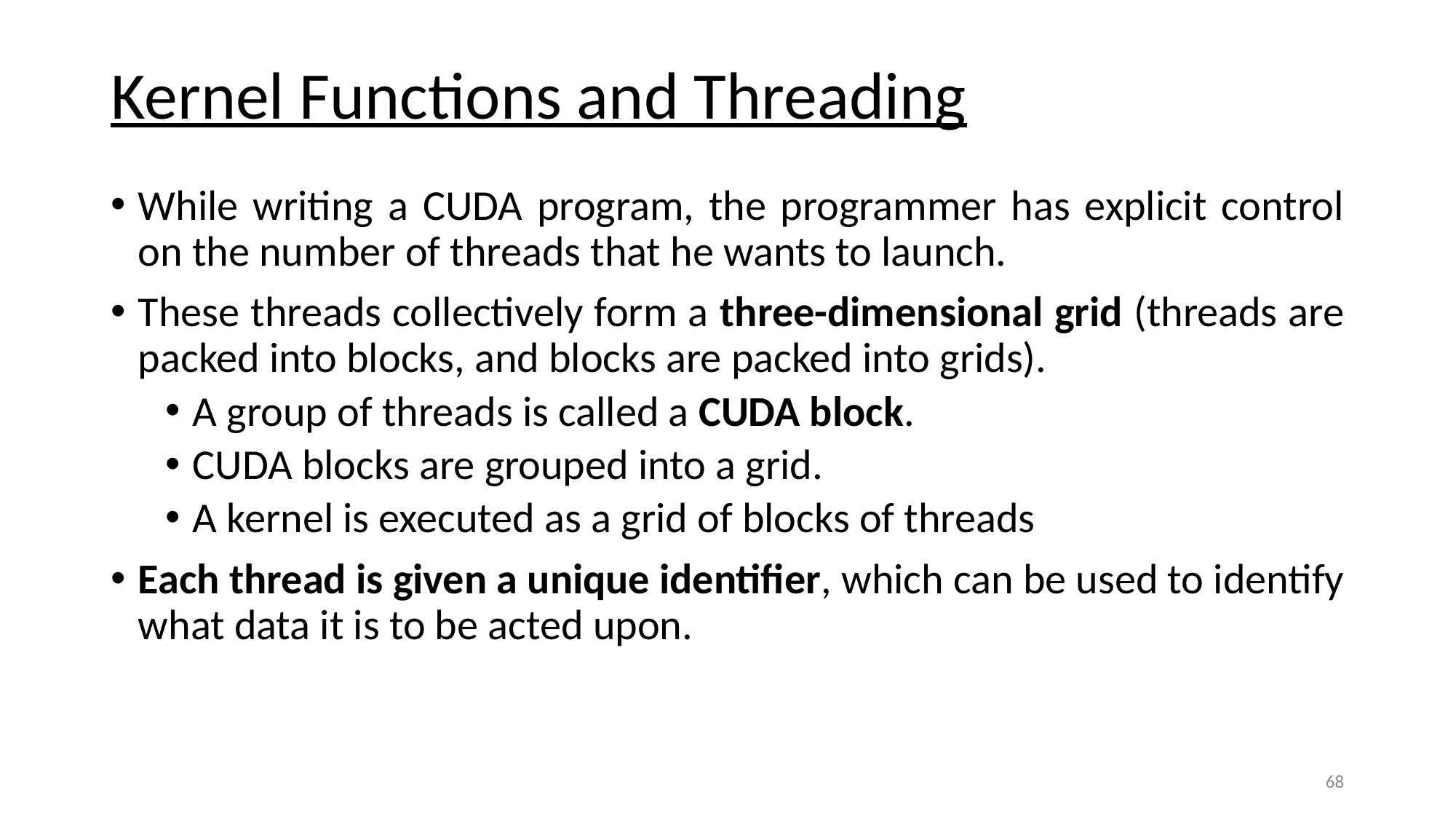

# Kernel Functions and Threading
While writing a CUDA program, the programmer has explicit control on the number of threads that he wants to launch.
These threads collectively form a three-dimensional grid (threads are packed into blocks, and blocks are packed into grids).
A group of threads is called a CUDA block.
CUDA blocks are grouped into a grid.
A kernel is executed as a grid of blocks of threads
Each thread is given a unique identifier, which can be used to identify what data it is to be acted upon.
68